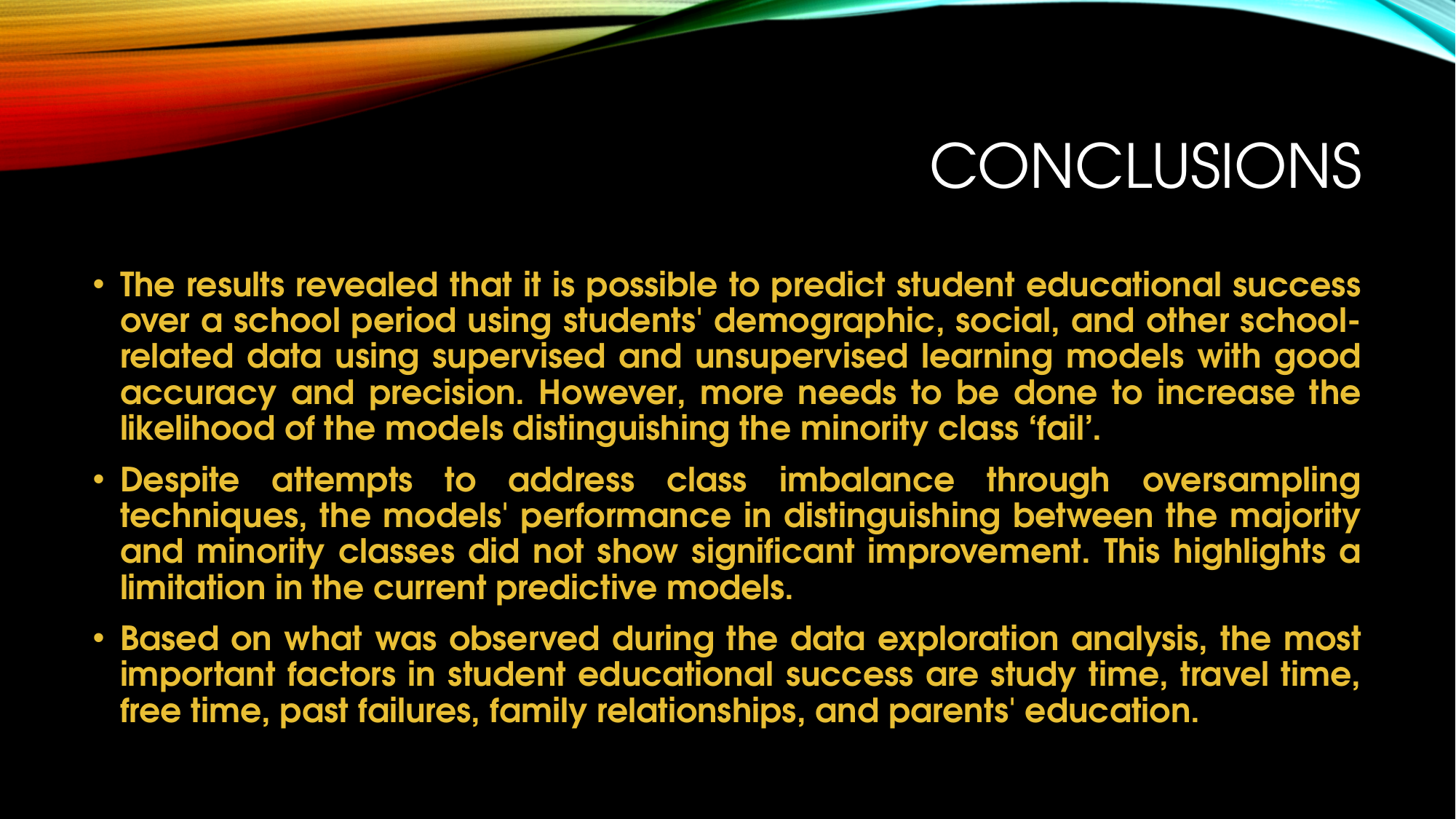

# Conclusions
The results revealed that it is possible to predict student educational success over a school period using students' demographic, social, and other school-related data using supervised and unsupervised learning models with good accuracy and precision. However, more needs to be done to increase the likelihood of the models distinguishing the minority class ‘fail’.
Despite attempts to address class imbalance through oversampling techniques, the models' performance in distinguishing between the majority and minority classes did not show significant improvement. This highlights a limitation in the current predictive models.
Based on what was observed during the data exploration analysis, the most important factors in student educational success are study time, travel time, free time, past failures, family relationships, and parents' education.